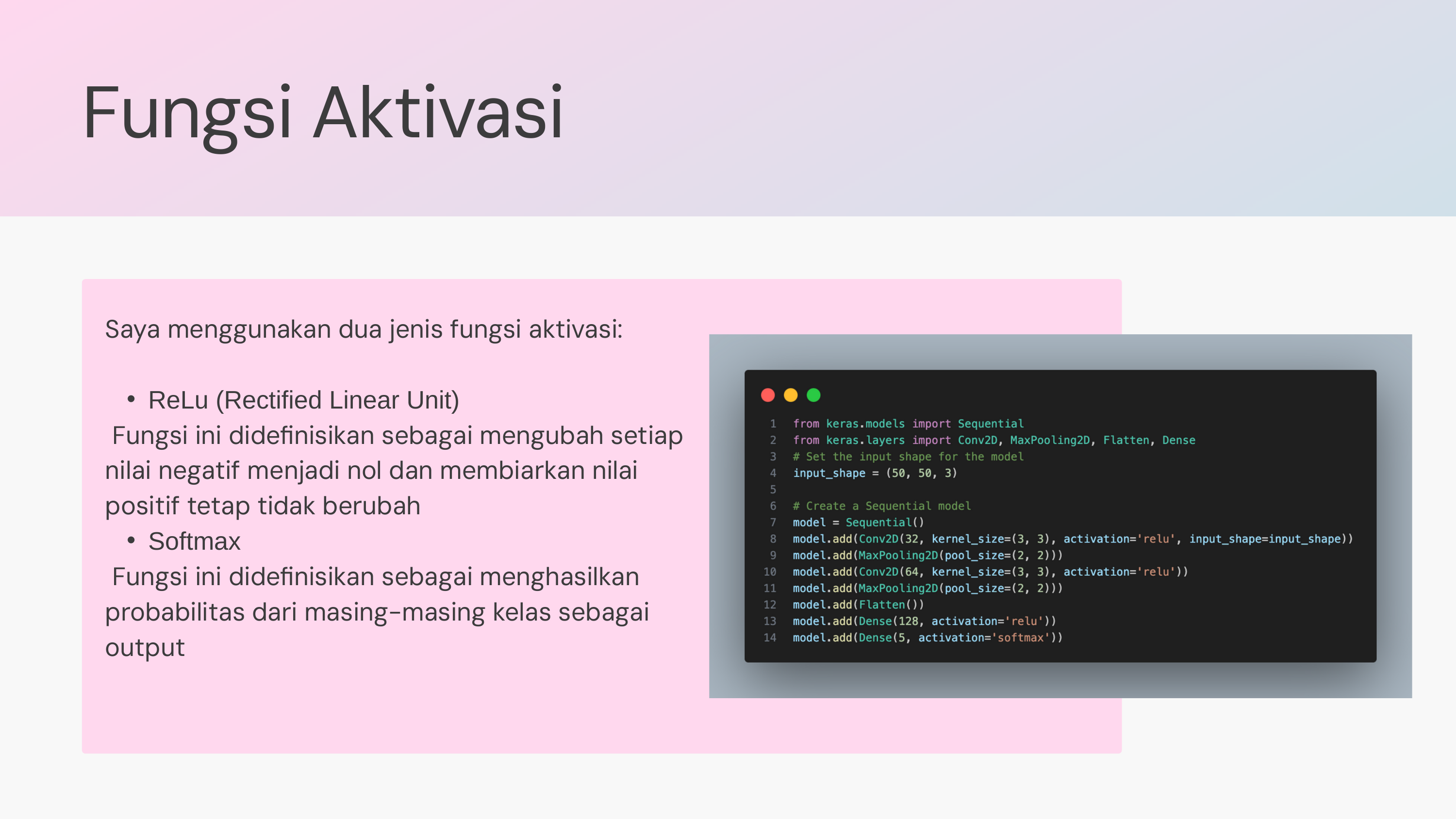

Fungsi Aktivasi

Saya menggunakan dua jenis fungsi aktivasi:

ReLu (Rectified Linear Unit)
 Fungsi ini didefinisikan sebagai mengubah setiap nilai negatif menjadi nol dan membiarkan nilai positif tetap tidak berubah
Softmax
 Fungsi ini didefinisikan sebagai menghasilkan probabilitas dari masing-masing kelas sebagai output